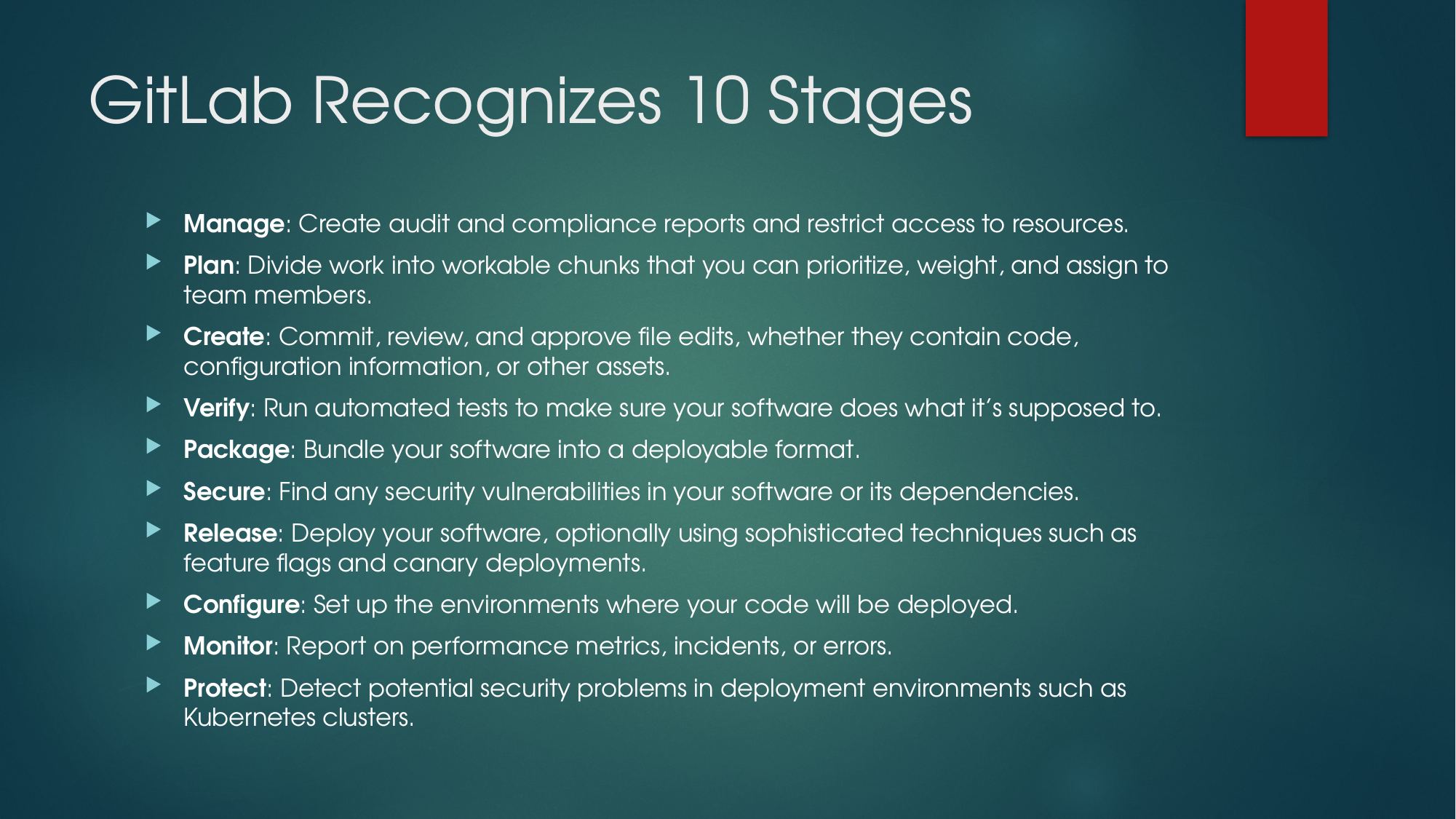

# GitLab Recognizes 10 Stages
Manage: Create audit and compliance reports and restrict access to resources.
Plan: Divide work into workable chunks that you can prioritize, weight, and assign to team members.
Create: Commit, review, and approve file edits, whether they contain code, configuration information, or other assets.
Verify: Run automated tests to make sure your software does what it’s supposed to.
Package: Bundle your software into a deployable format.
Secure: Find any security vulnerabilities in your software or its dependencies.
Release: Deploy your software, optionally using sophisticated techniques such as feature flags and canary deployments.
Configure: Set up the environments where your code will be deployed.
Monitor: Report on performance metrics, incidents, or errors.
Protect: Detect potential security problems in deployment environments such as Kubernetes clusters.